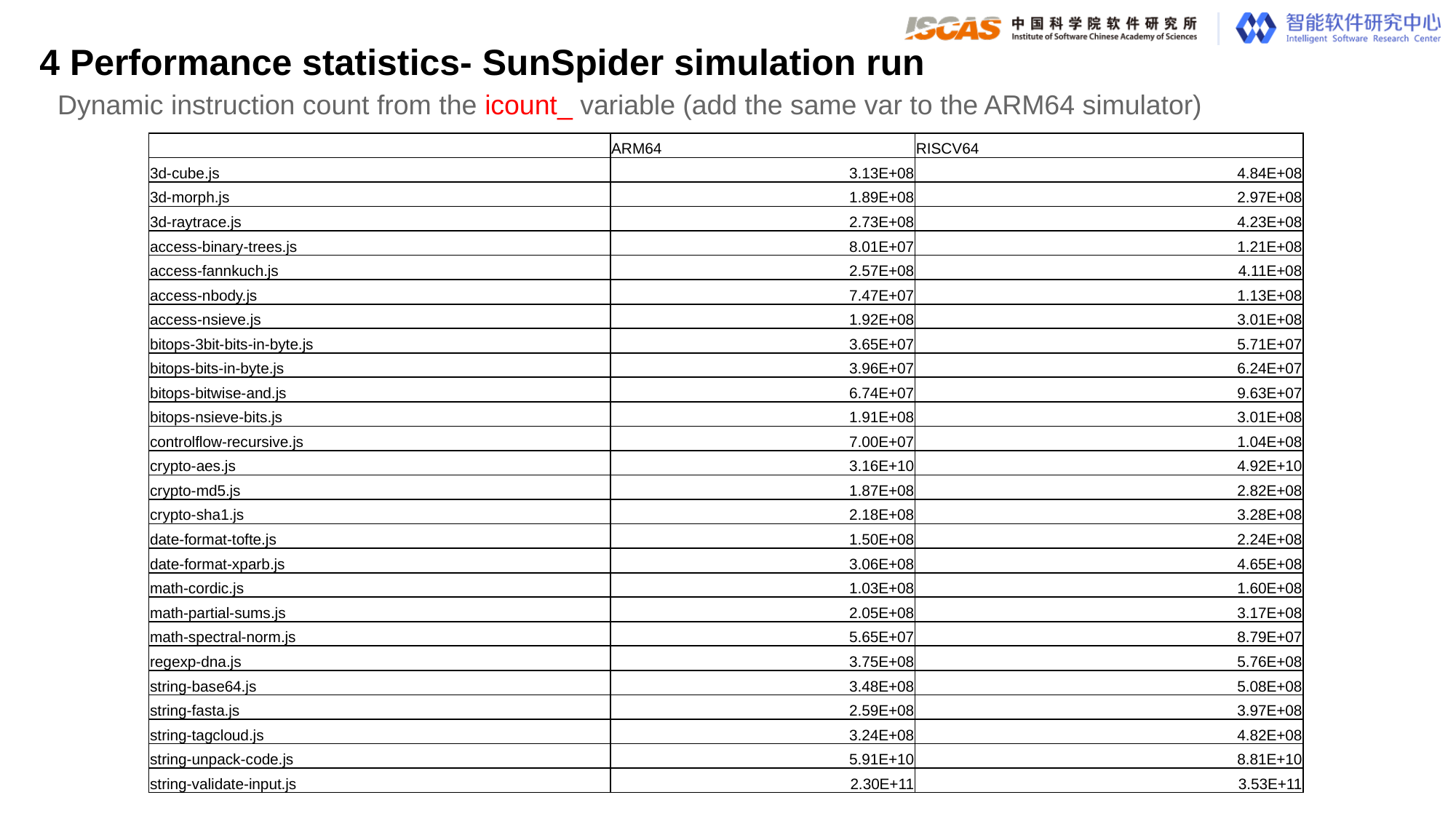

4 Performance statistics- SunSpider simulation run

Dynamic instruction count from the icount_ variable (add the same var to the ARM64 simulator)
|  | ARM64 | RISCV64 |
| --- | --- | --- |
| 3d-cube.js | 3.13E+08 | 4.84E+08 |
| 3d-morph.js | 1.89E+08 | 2.97E+08 |
| 3d-raytrace.js | 2.73E+08 | 4.23E+08 |
| access-binary-trees.js | 8.01E+07 | 1.21E+08 |
| access-fannkuch.js | 2.57E+08 | 4.11E+08 |
| access-nbody.js | 7.47E+07 | 1.13E+08 |
| access-nsieve.js | 1.92E+08 | 3.01E+08 |
| bitops-3bit-bits-in-byte.js | 3.65E+07 | 5.71E+07 |
| bitops-bits-in-byte.js | 3.96E+07 | 6.24E+07 |
| bitops-bitwise-and.js | 6.74E+07 | 9.63E+07 |
| bitops-nsieve-bits.js | 1.91E+08 | 3.01E+08 |
| controlflow-recursive.js | 7.00E+07 | 1.04E+08 |
| crypto-aes.js | 3.16E+10 | 4.92E+10 |
| crypto-md5.js | 1.87E+08 | 2.82E+08 |
| crypto-sha1.js | 2.18E+08 | 3.28E+08 |
| date-format-tofte.js | 1.50E+08 | 2.24E+08 |
| date-format-xparb.js | 3.06E+08 | 4.65E+08 |
| math-cordic.js | 1.03E+08 | 1.60E+08 |
| math-partial-sums.js | 2.05E+08 | 3.17E+08 |
| math-spectral-norm.js | 5.65E+07 | 8.79E+07 |
| regexp-dna.js | 3.75E+08 | 5.76E+08 |
| string-base64.js | 3.48E+08 | 5.08E+08 |
| string-fasta.js | 2.59E+08 | 3.97E+08 |
| string-tagcloud.js | 3.24E+08 | 4.82E+08 |
| string-unpack-code.js | 5.91E+10 | 8.81E+10 |
| string-validate-input.js | 2.30E+11 | 3.53E+11 |